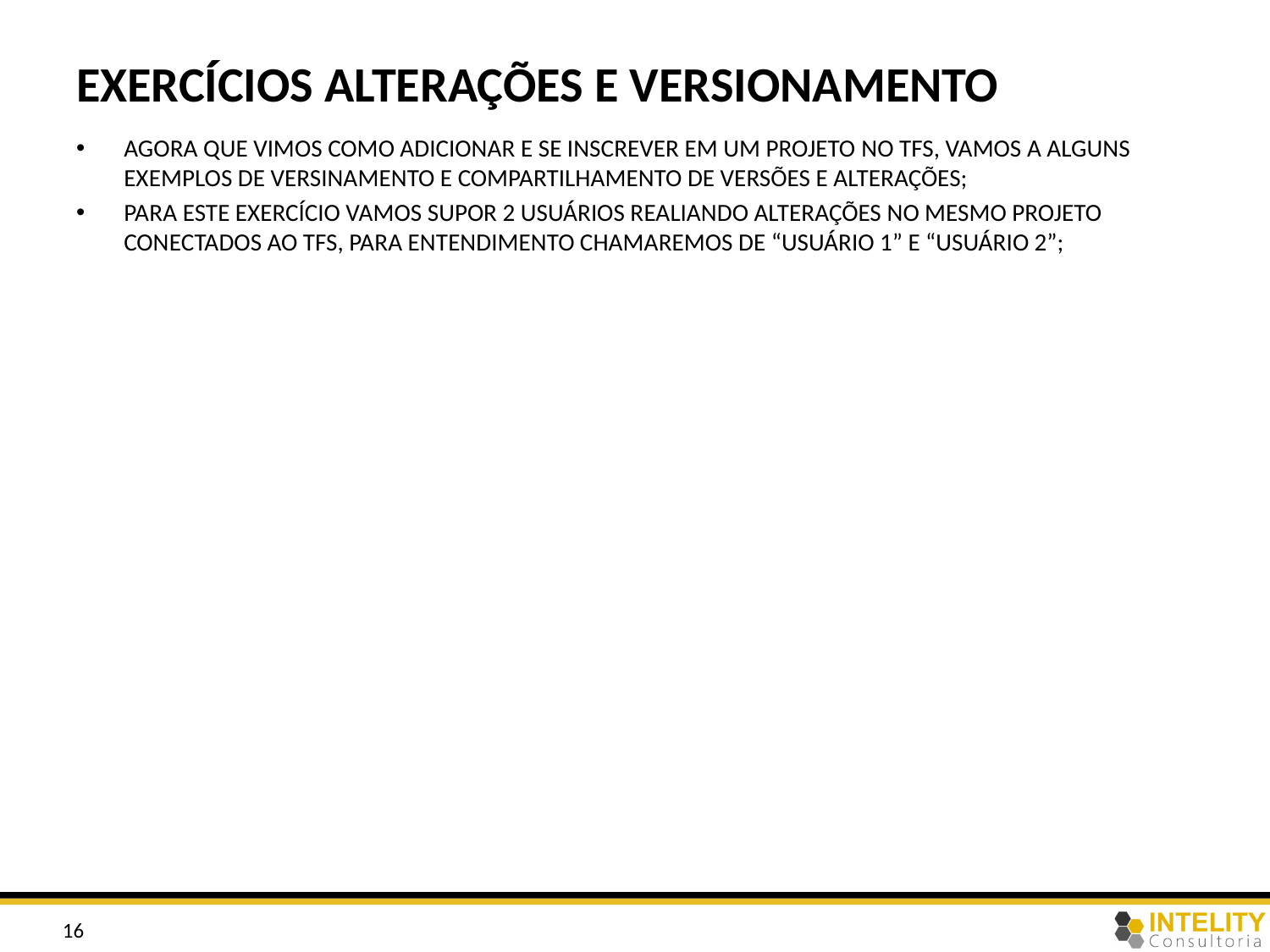

# Exercícios alterações e versionamento
Agora que vimos como adicionar e se inscrever em um projeto no TFS, vamos a alguns exemplos de versinamento e compartilhamento de versões e alterações;
Para este exercício vamos supor 2 usuários realiando alterações no mesmo projeto conectados ao TFS, para entendimento chamaremos de “Usuário 1” e “Usuário 2”;
16